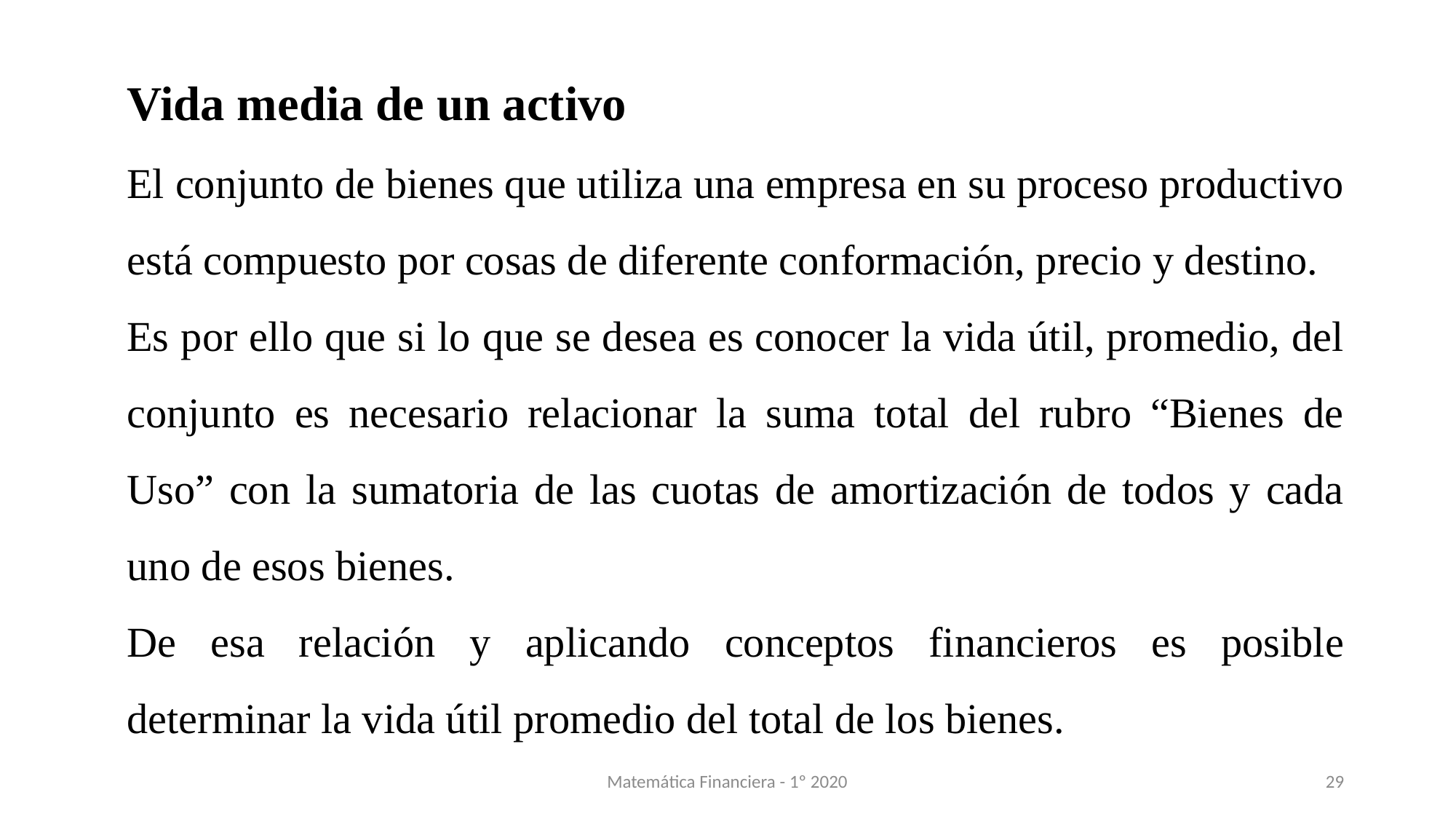

Vida media de un activo
El conjunto de bienes que utiliza una empresa en su proceso productivo está compuesto por cosas de diferente conformación, precio y destino.
Es por ello que si lo que se desea es conocer la vida útil, promedio, del conjunto es necesario relacionar la suma total del rubro “Bienes de Uso” con la sumatoria de las cuotas de amortización de todos y cada uno de esos bienes.
De esa relación y aplicando conceptos financieros es posible determinar la vida útil promedio del total de los bienes.
Matemática Financiera - 1º 2020
29